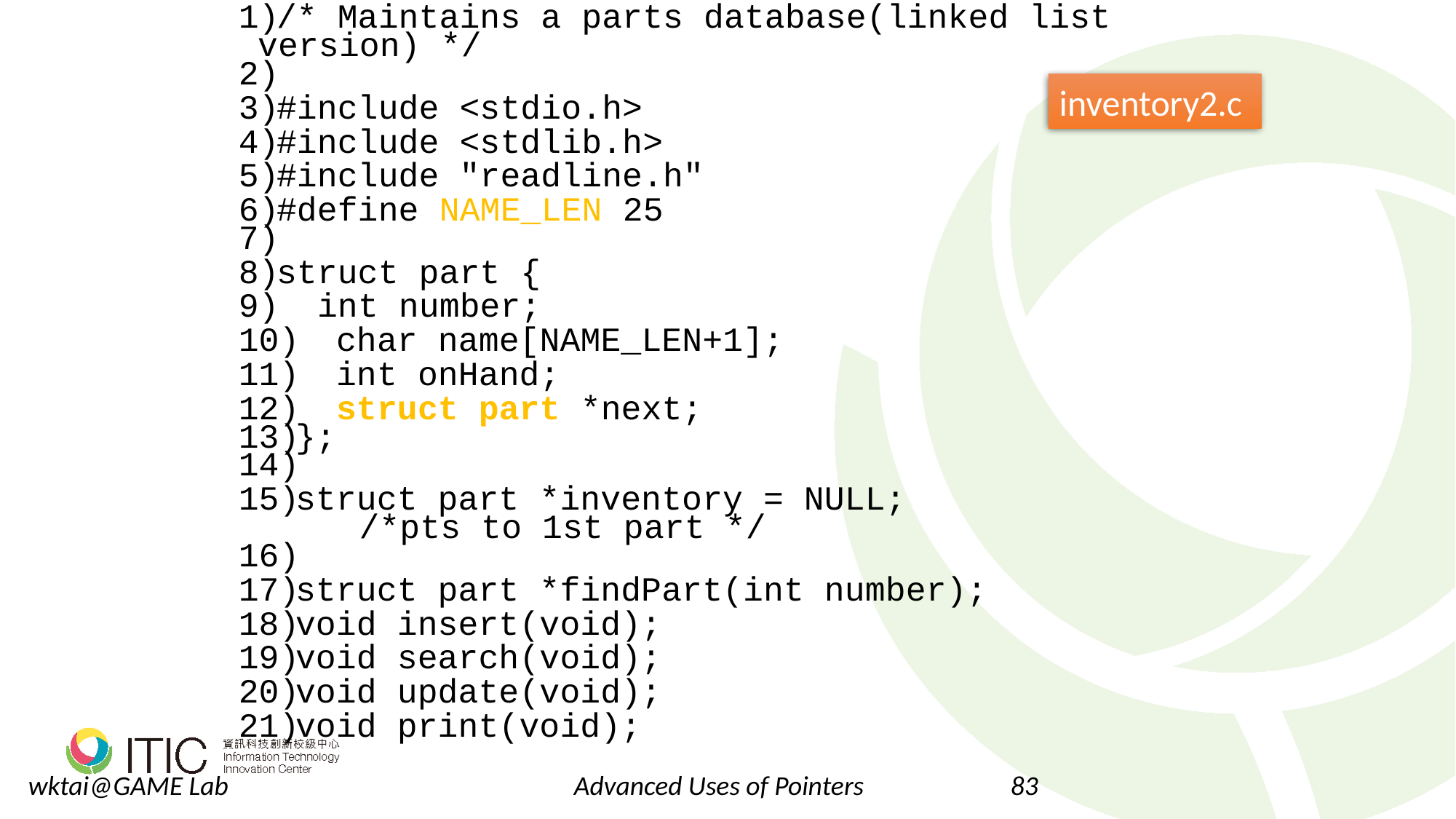

/* Maintains a parts database(linked list version) */

#include <stdio.h>
#include <stdlib.h>
#include "readline.h"
#define NAME_LEN 25

struct part {
  int number;
  char name[NAME_LEN+1];
  int onHand;
  struct part *next;
};

struct part *inventory = NULL;
	/*pts to 1st part */

struct part *findPart(int number);
void insert(void);
void search(void);
void update(void);
void print(void);

inventory2.c